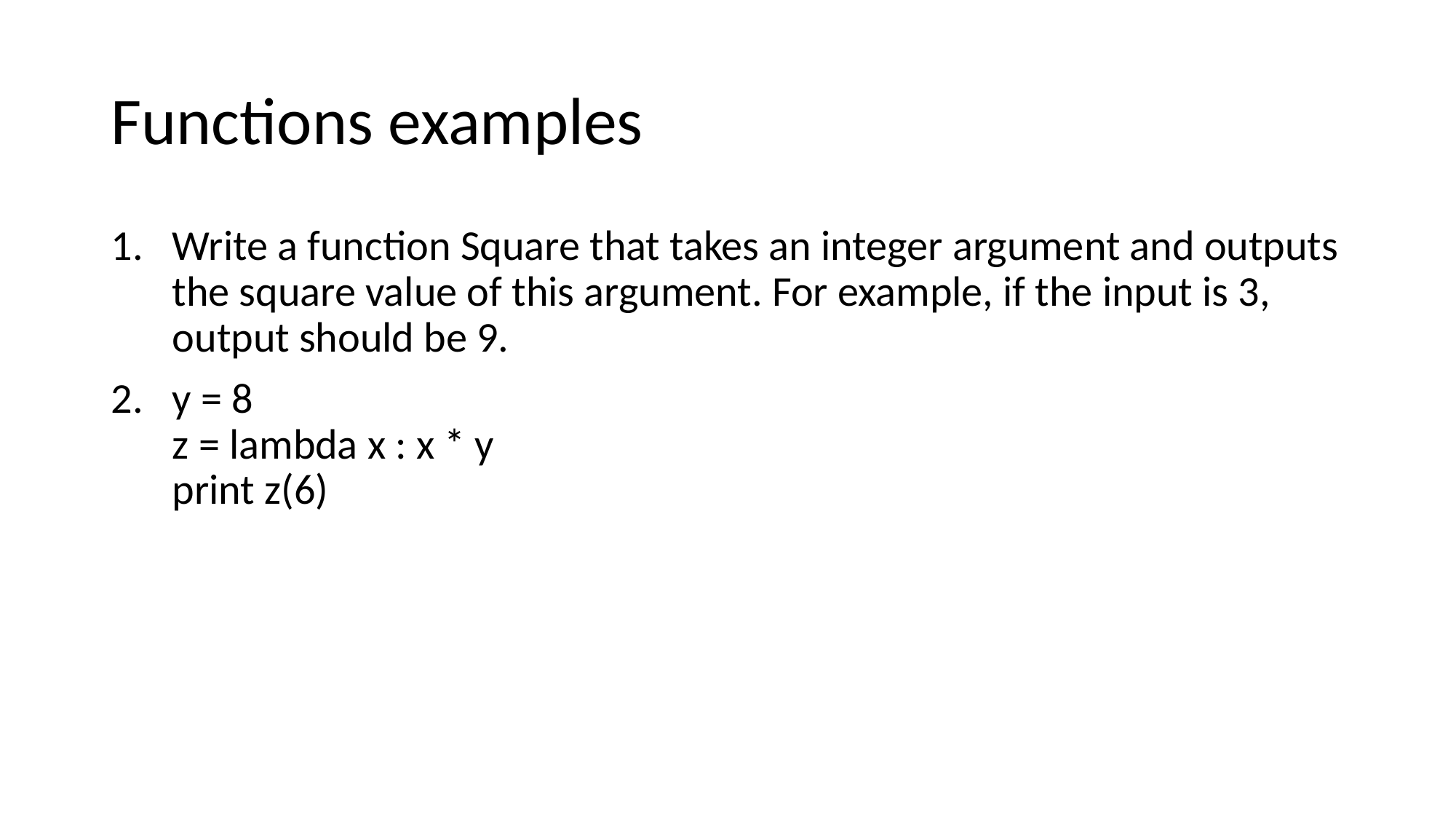

# Functions examples
Write a function Square that takes an integer argument and outputs the square value of this argument. For example, if the input is 3, output should be 9.
y = 8
z = lambda x : x * y
print z(6)